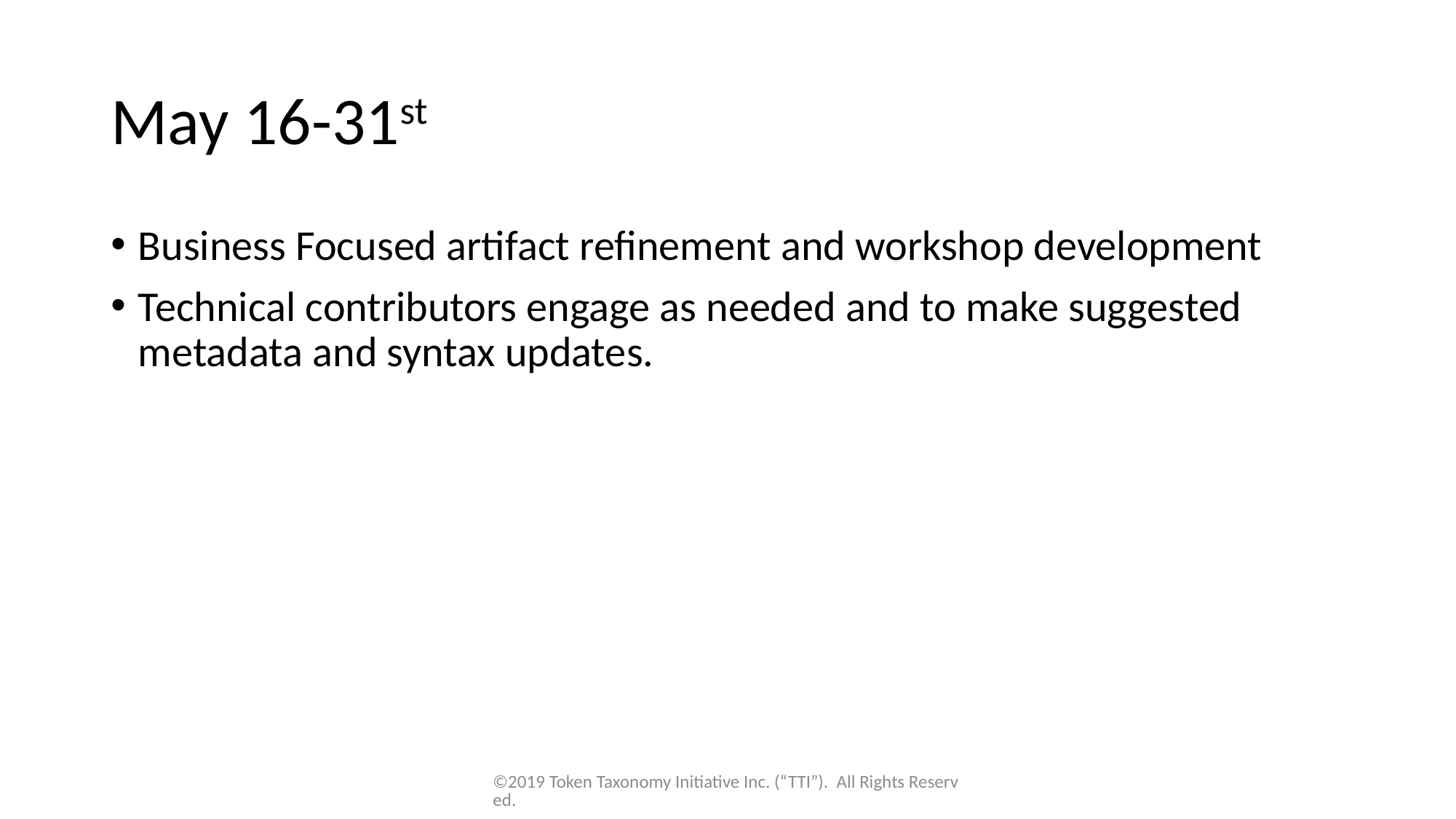

# May 16-31st
Business Focused artifact refinement and workshop development
Technical contributors engage as needed and to make suggested metadata and syntax updates.
©2019 Token Taxonomy Initiative Inc. (“TTI”).  All Rights Reserved.